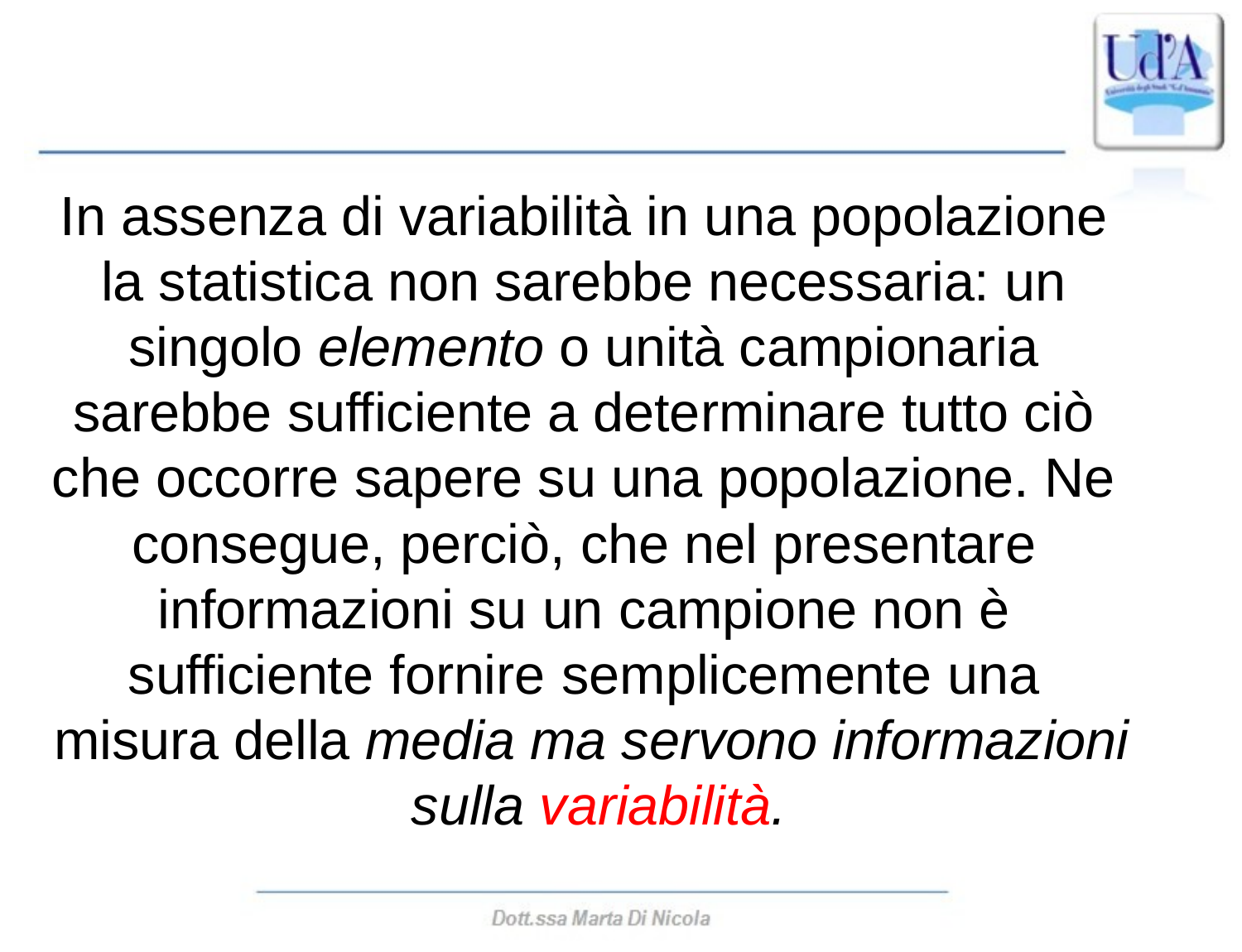

In assenza di variabilità in una popolazione  la statistica non sarebbe necessaria: un  singolo elemento o unità campionaria  sarebbe sufficiente a determinare tutto ciò  che occorre sapere su una popolazione. Ne  consegue, perciò, che nel presentare  informazioni su un campione non è  sufficiente fornire semplicemente una  misura della media ma servono informazioni  sulla variabilità.